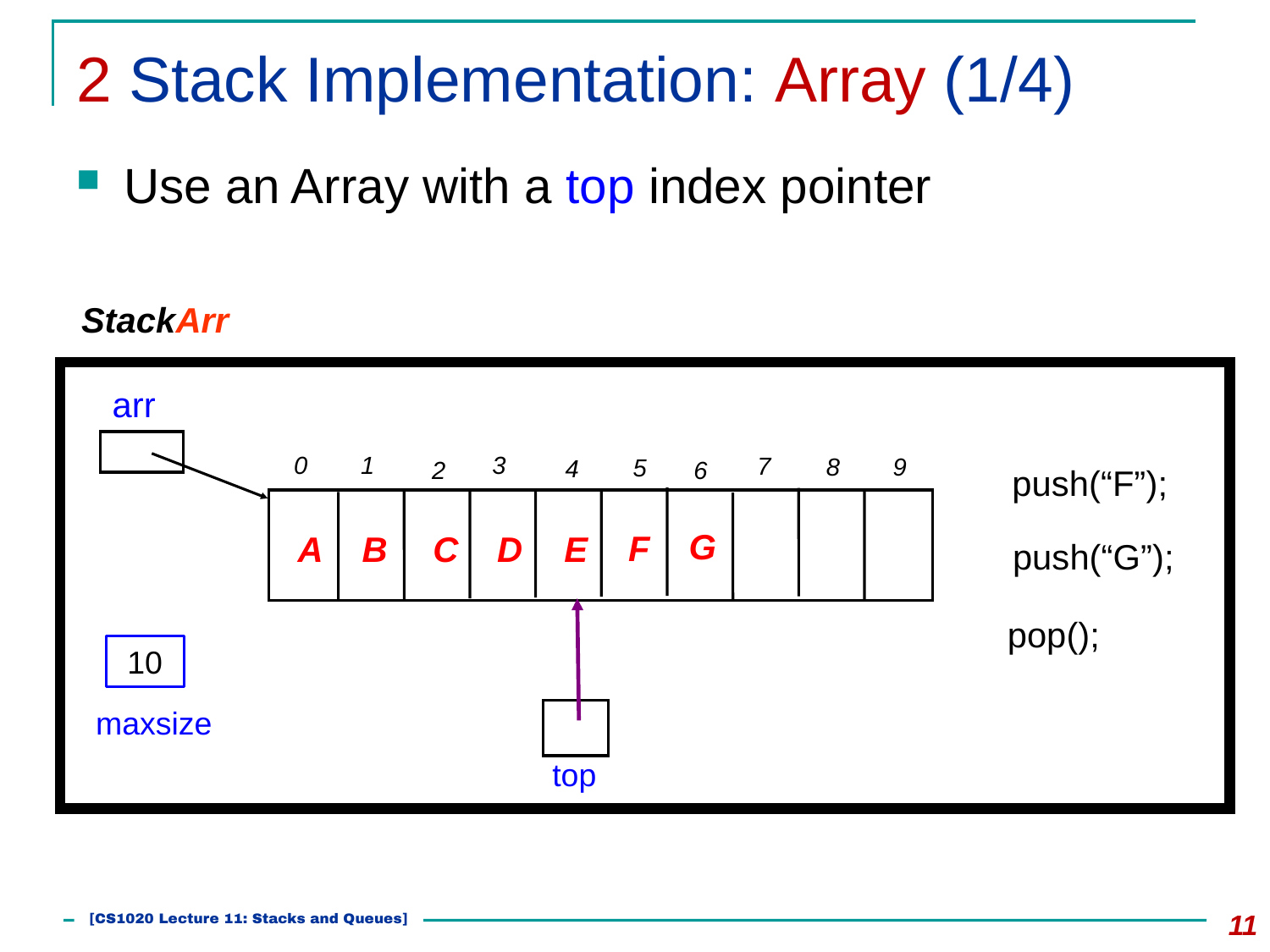

# 2 Stack Implementation: Array (1/4)
Use an Array with a top index pointer
StackArr

arr

1
0
3
7
9
8
5
4
2
6

A
B
C
D
E

push(“F”);
G
F
push(“G”);

top
pop();
 10
maxsize
11
[CS1020 Lecture 11: Stacks and Queues]